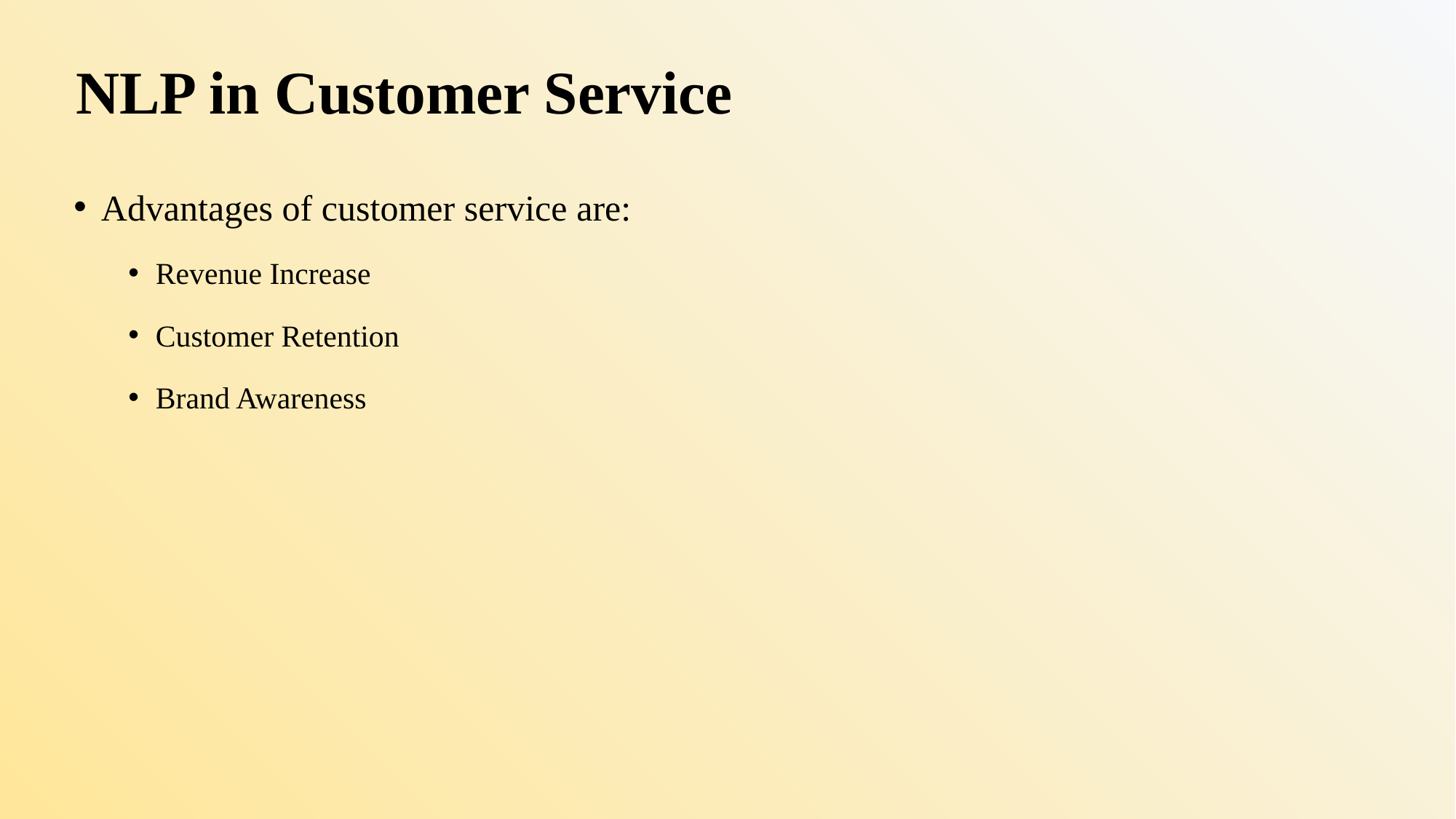

# NLP in Customer Service
Advantages of customer service are:
Revenue Increase
Customer Retention
Brand Awareness